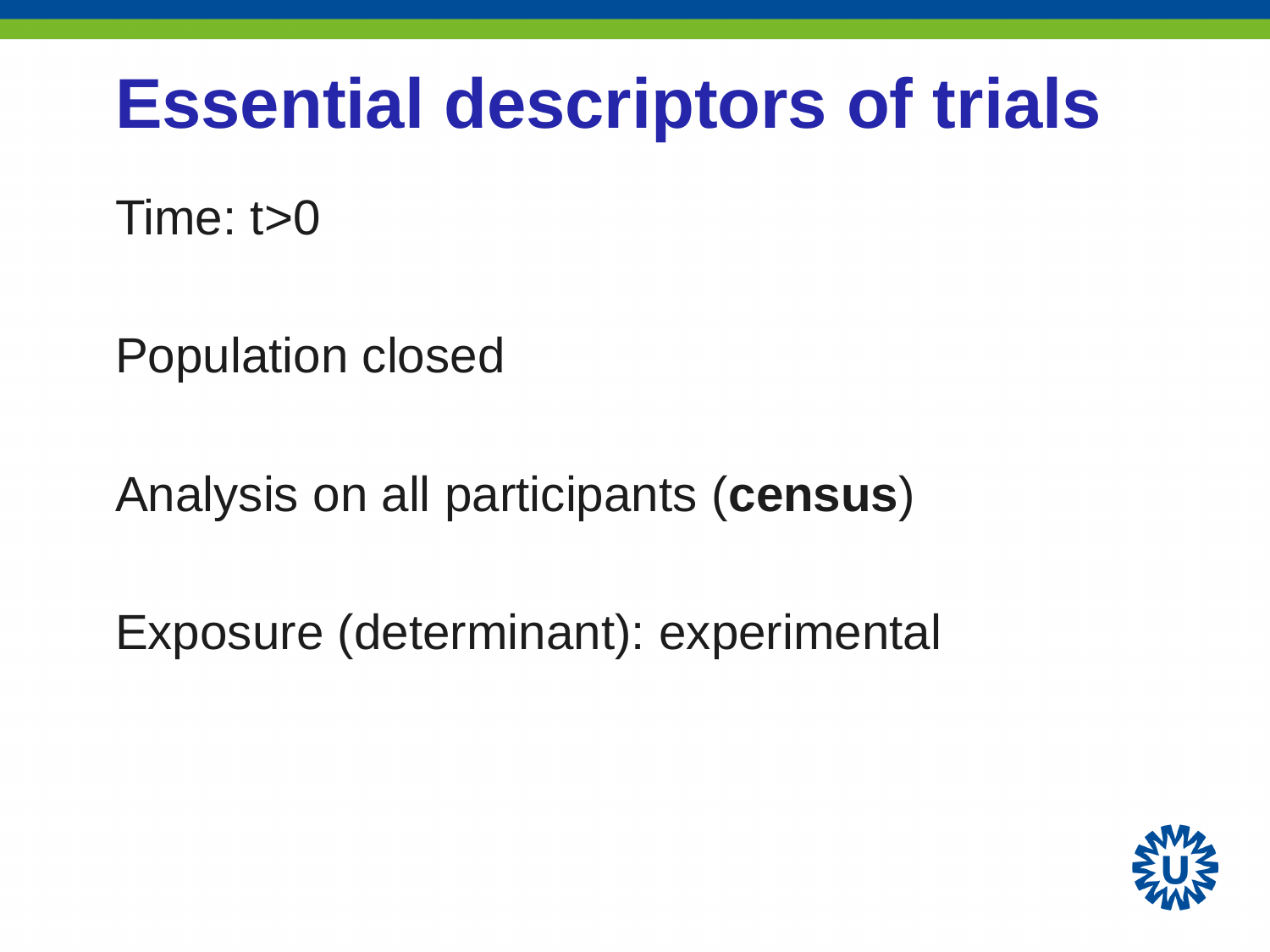

# Essential descriptors of trials
Time: t>0

Population closed

Analysis on all participants (census)

Exposure (determinant): experimental